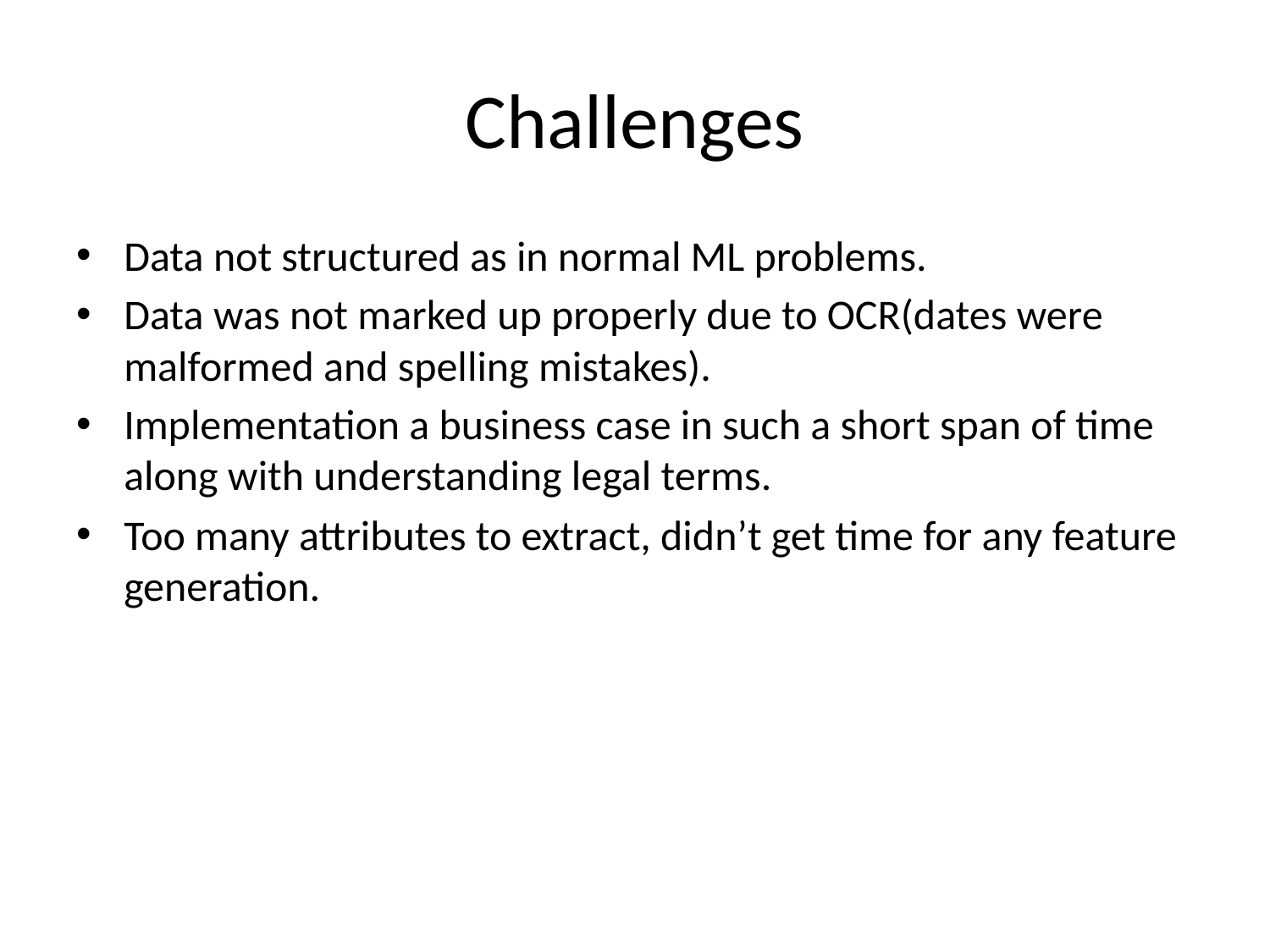

# Challenges
Data not structured as in normal ML problems.
Data was not marked up properly due to OCR(dates were malformed and spelling mistakes).
Implementation a business case in such a short span of time along with understanding legal terms.
Too many attributes to extract, didn’t get time for any feature generation.